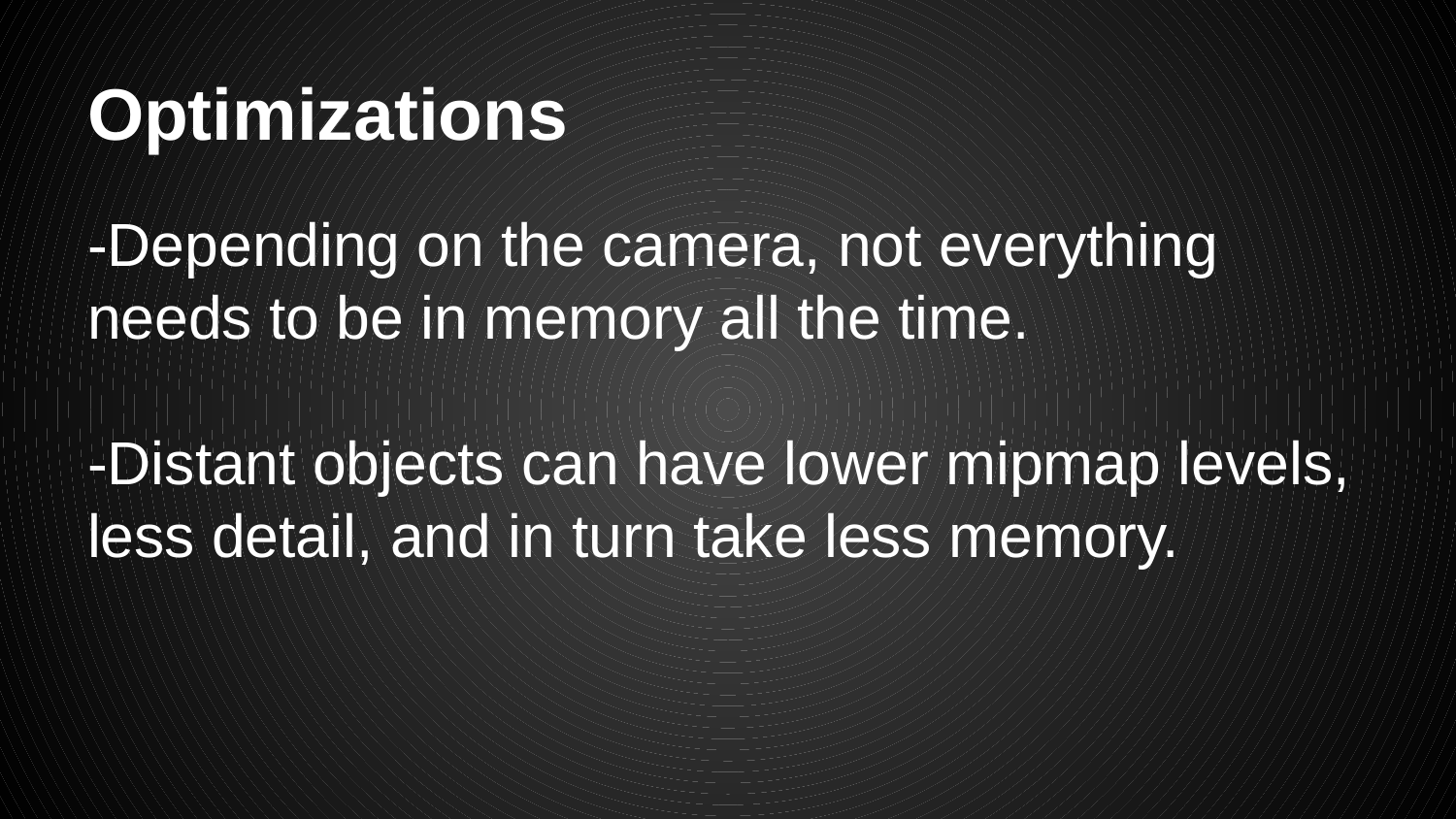

# Optimizations
-Depending on the camera, not everything needs to be in memory all the time.

-Distant objects can have lower mipmap levels, less detail, and in turn take less memory.